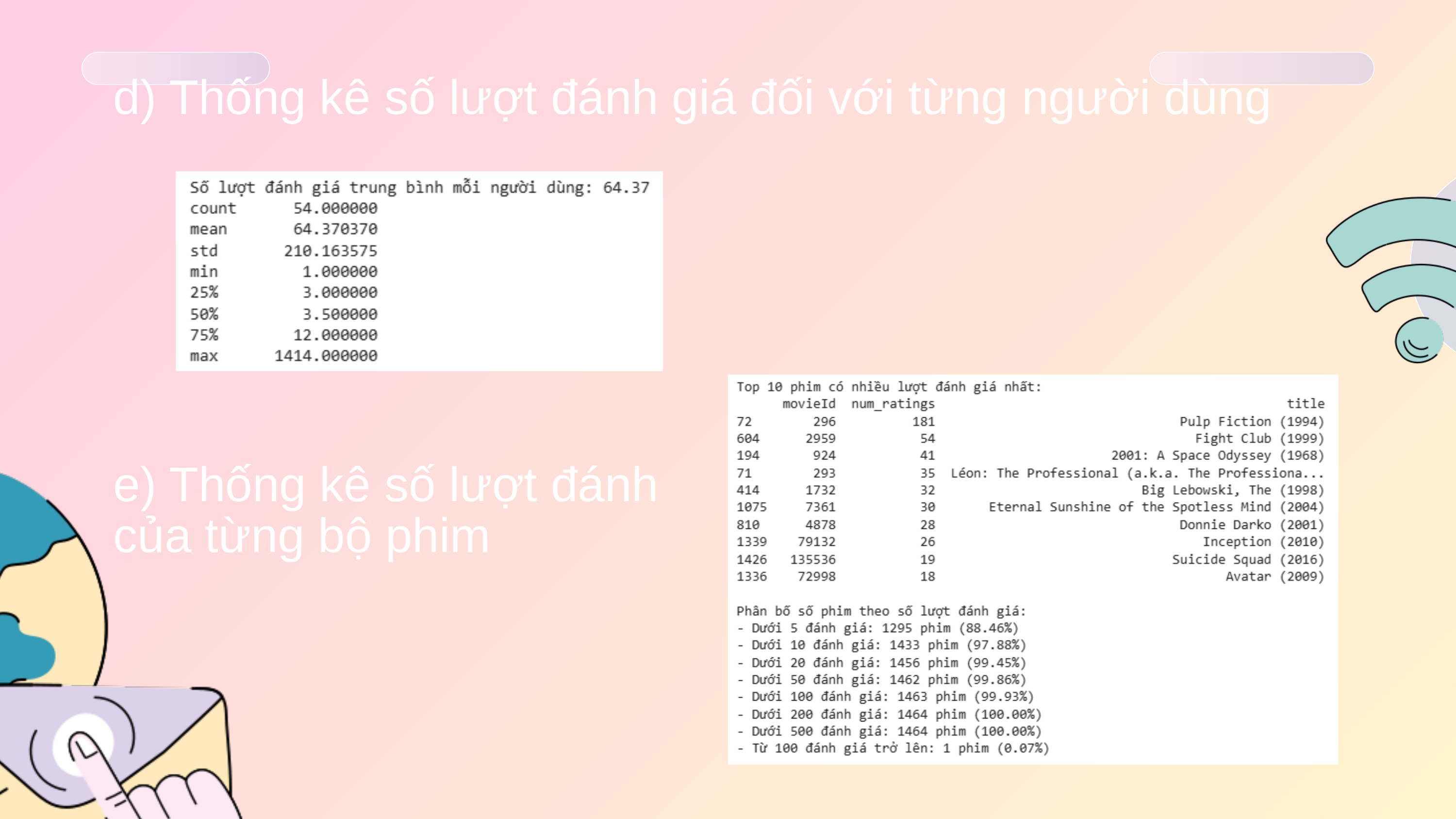

d) Thống kê số lượt đánh giá đối với từng người dùng

e) Thống kê số lượt đánh của từng bộ phim